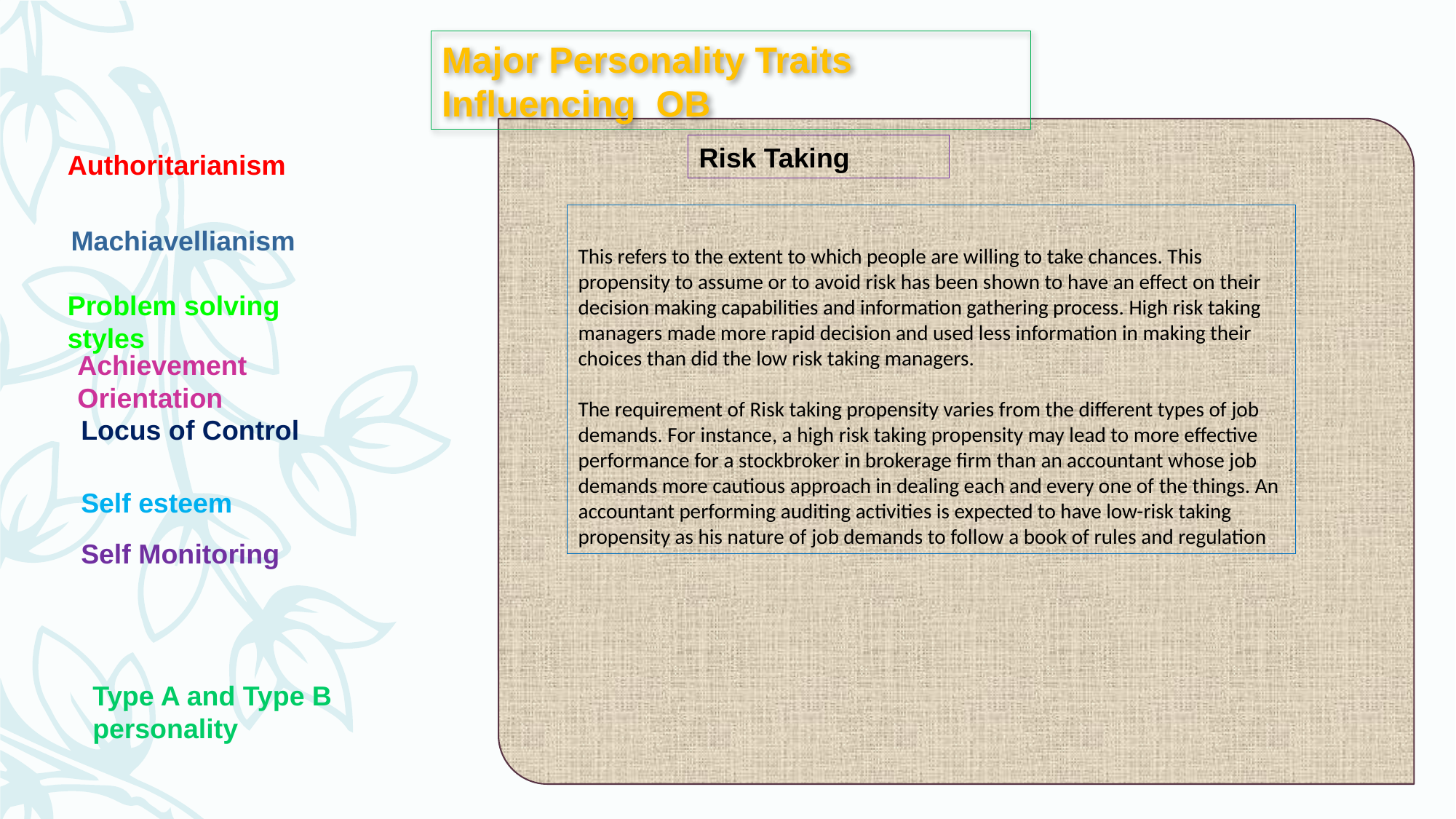

Major Personality Traits Influencing  OB
Risk Taking
Authoritarianism

This refers to the extent to which people are willing to take chances. This propensity to assume or to avoid risk has been shown to have an effect on their decision making capabilities and information gathering process. High risk taking managers made more rapid decision and used less information in making their choices than did the low risk taking managers.

The requirement of Risk taking propensity varies from the different types of job
demands. For instance, a high risk taking propensity may lead to more effective performance for a stockbroker in brokerage firm than an accountant whose job demands more cautious approach in dealing each and every one of the things. An accountant performing auditing activities is expected to have low-risk taking propensity as his nature of job demands to follow a book of rules and regulation
Machiavellianism
Problem solving styles
Achievement Orientation
Locus of Control
Self esteem
Self Monitoring
Type A and Type B personality